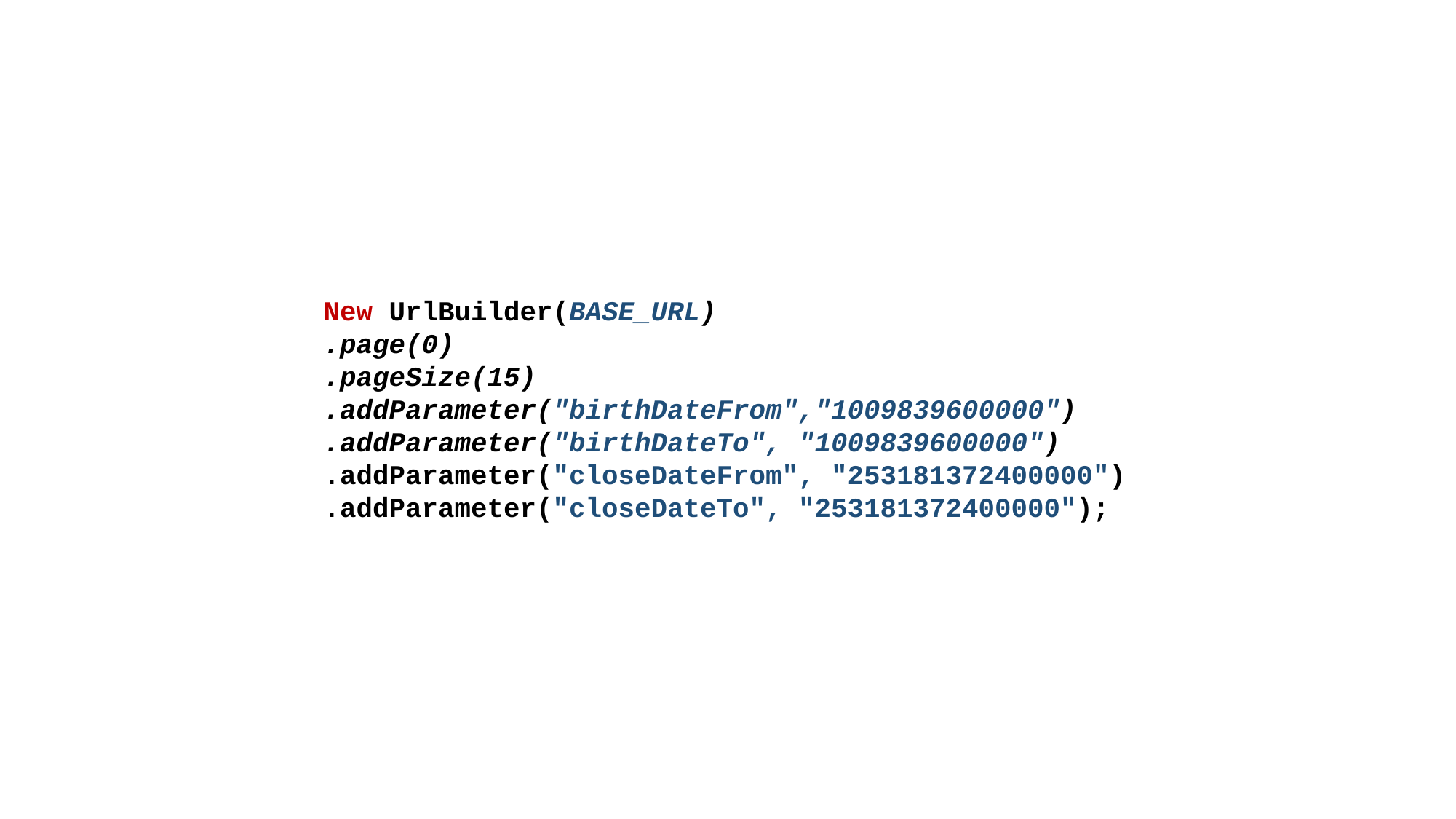

New UrlBuilder(BASE_URL)
.page(0)
.pageSize(15)
.addParameter("birthDateFrom","1009839600000")
.addParameter("birthDateTo", "1009839600000")
.addParameter("closeDateFrom", "253181372400000")
.addParameter("closeDateTo", "253181372400000");